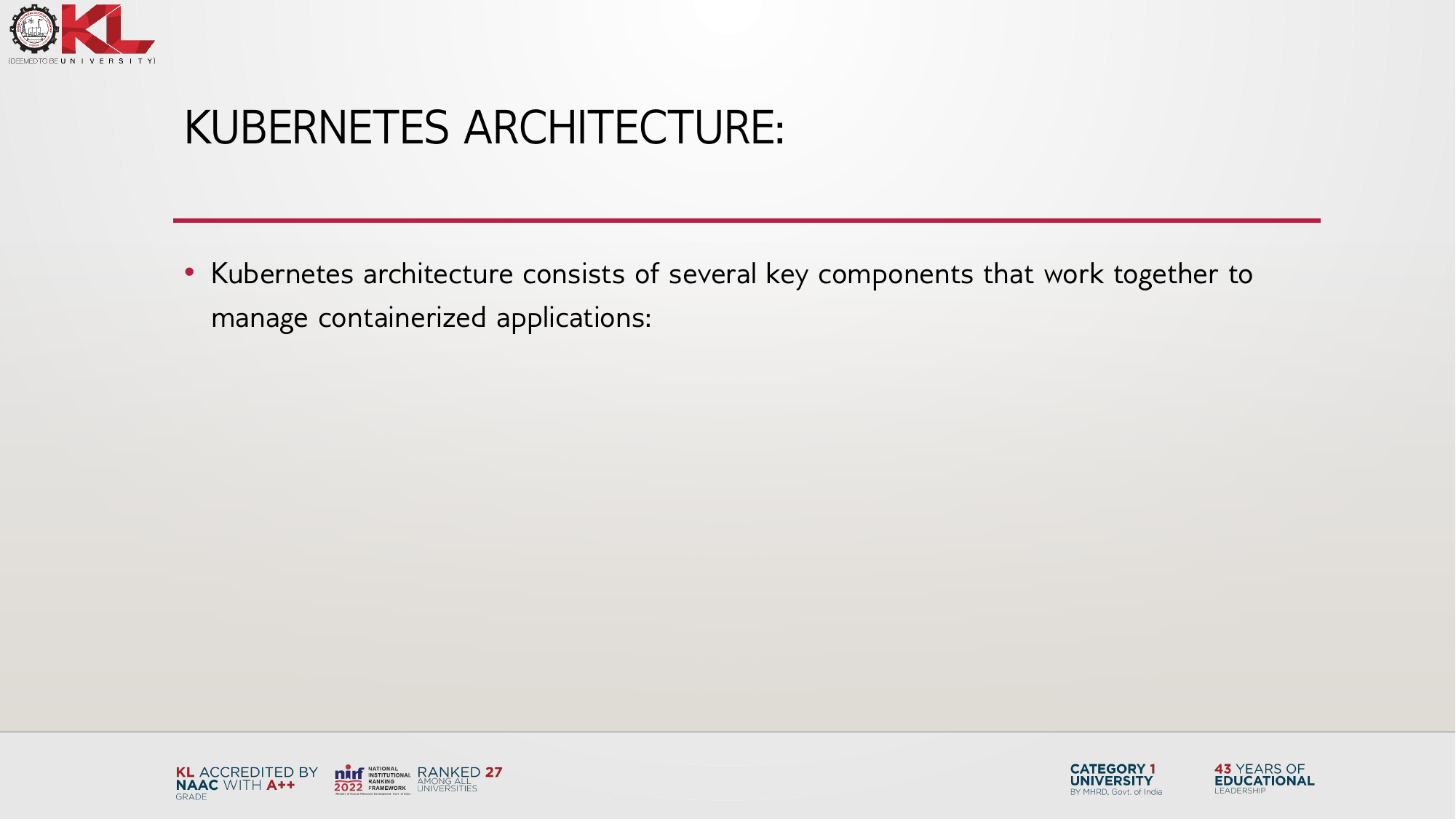

# Kubernetes Architecture:
Kubernetes architecture consists of several key components that work together to manage containerized applications: